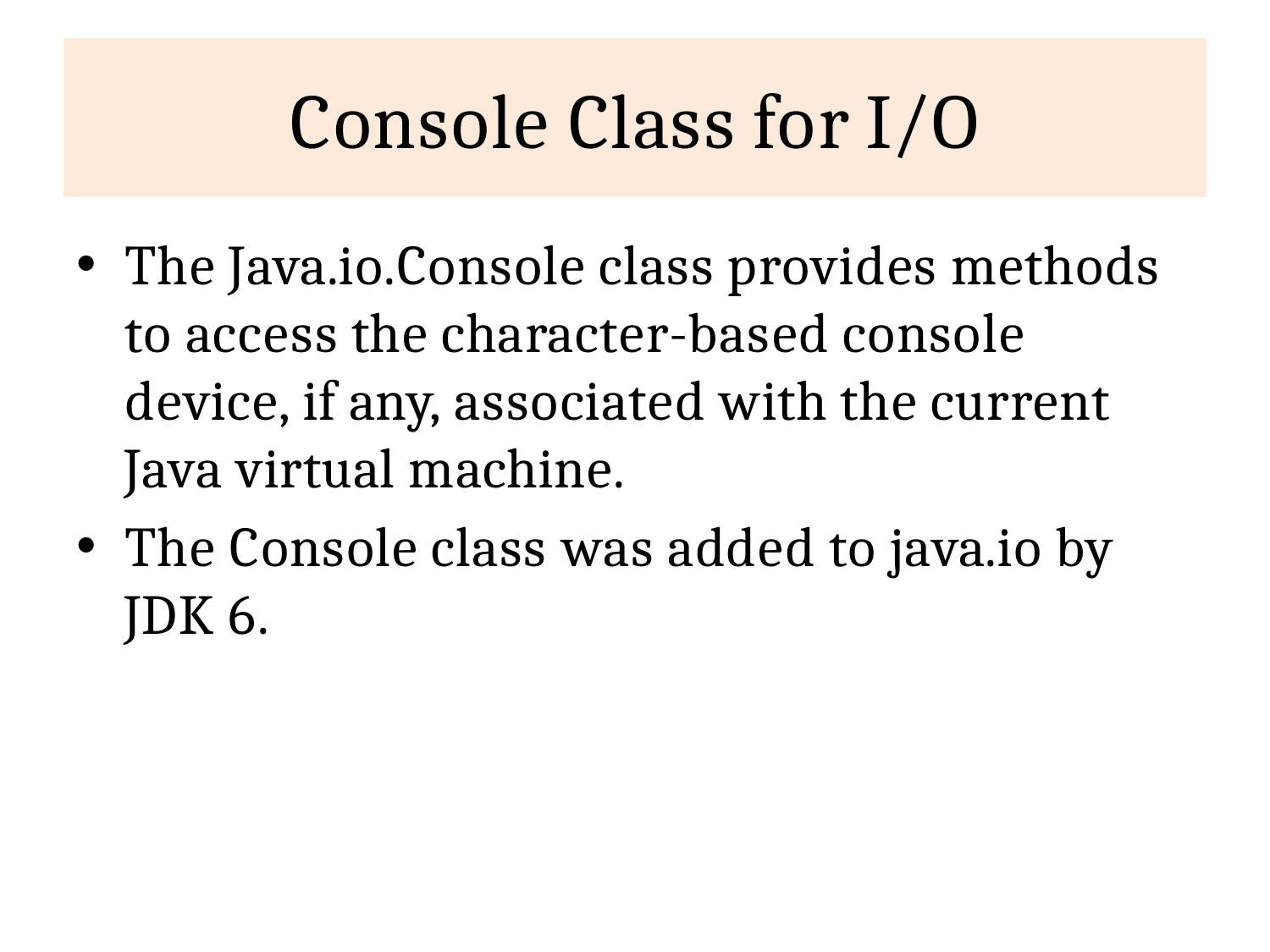

# Console Class for I/O
The Java.io.Console class provides methods to access the character-based console device, if any, associated with the current Java virtual machine.
The Console class was added to java.io by JDK 6.